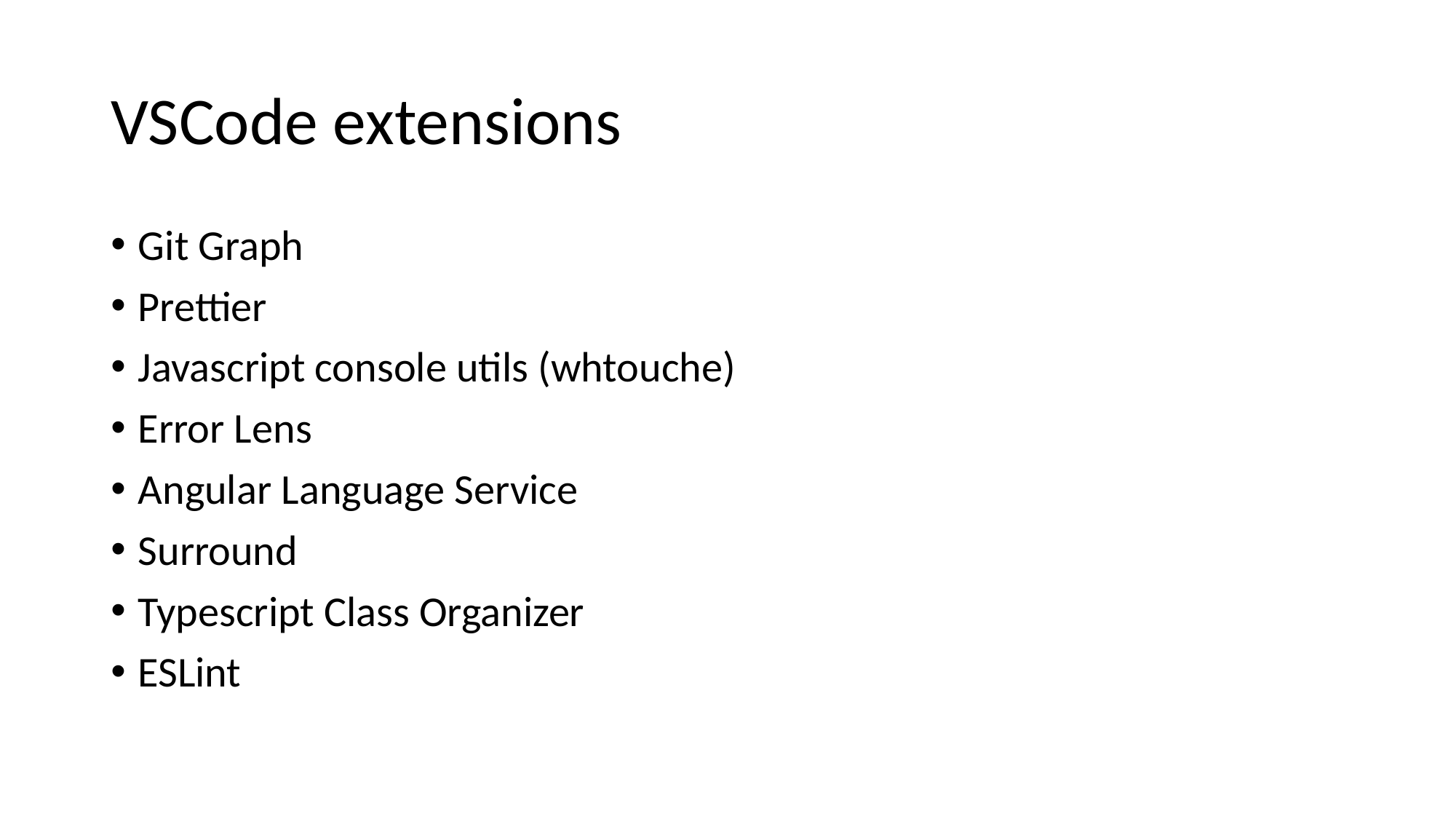

# VSCode extensions
Git Graph
Prettier
Javascript console utils (whtouche)
Error Lens
Angular Language Service
Surround
Typescript Class Organizer
ESLint